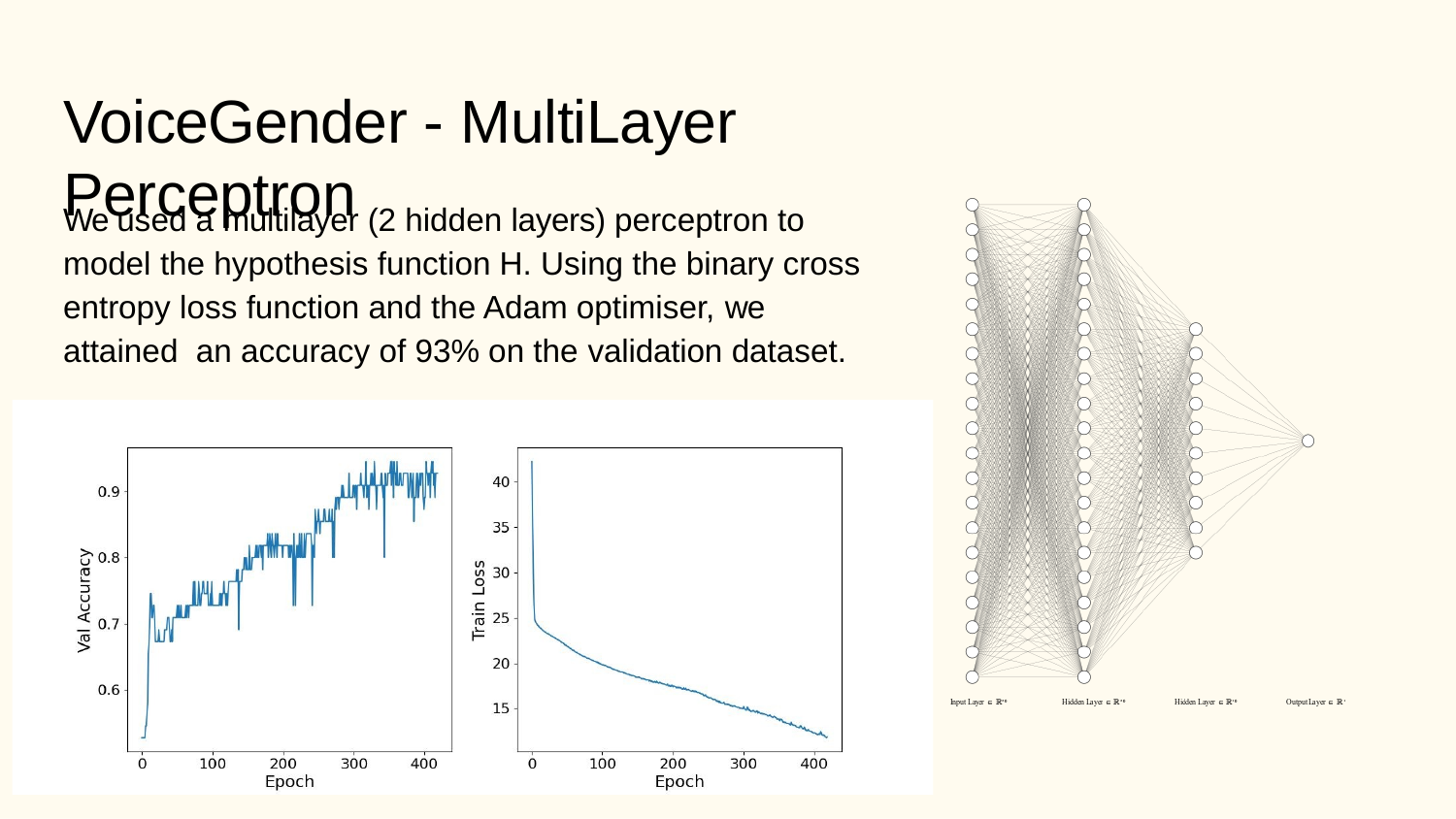

# VoiceGender - MultiLayer Perceptron

We used a multilayer (2 hidden layers) perceptron to  model the hypothesis function H. Using the binary cross  entropy loss function and the Adam optimiser, we attained  an accuracy of 93% on the validation dataset.